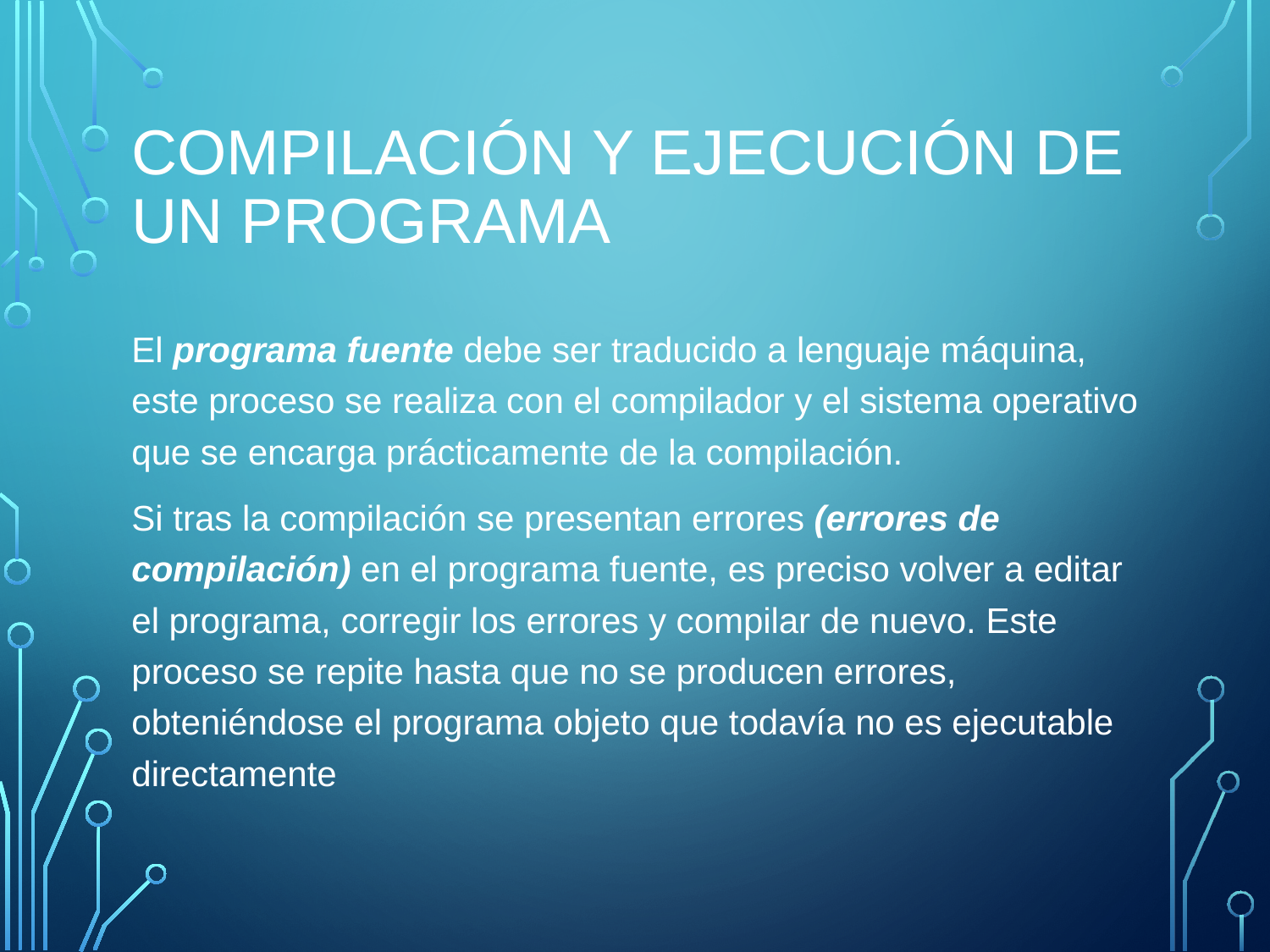

# Compilación y ejecución de un programa
El programa fuente debe ser traducido a lenguaje máquina, este proceso se realiza con el compilador y el sistema operativo que se encarga prácticamente de la compilación.
Si tras la compilación se presentan errores (errores de compilación) en el programa fuente, es preciso volver a editar el programa, corregir los errores y compilar de nuevo. Este proceso se repite hasta que no se producen errores, obteniéndose el programa objeto que todavía no es ejecutable directamente